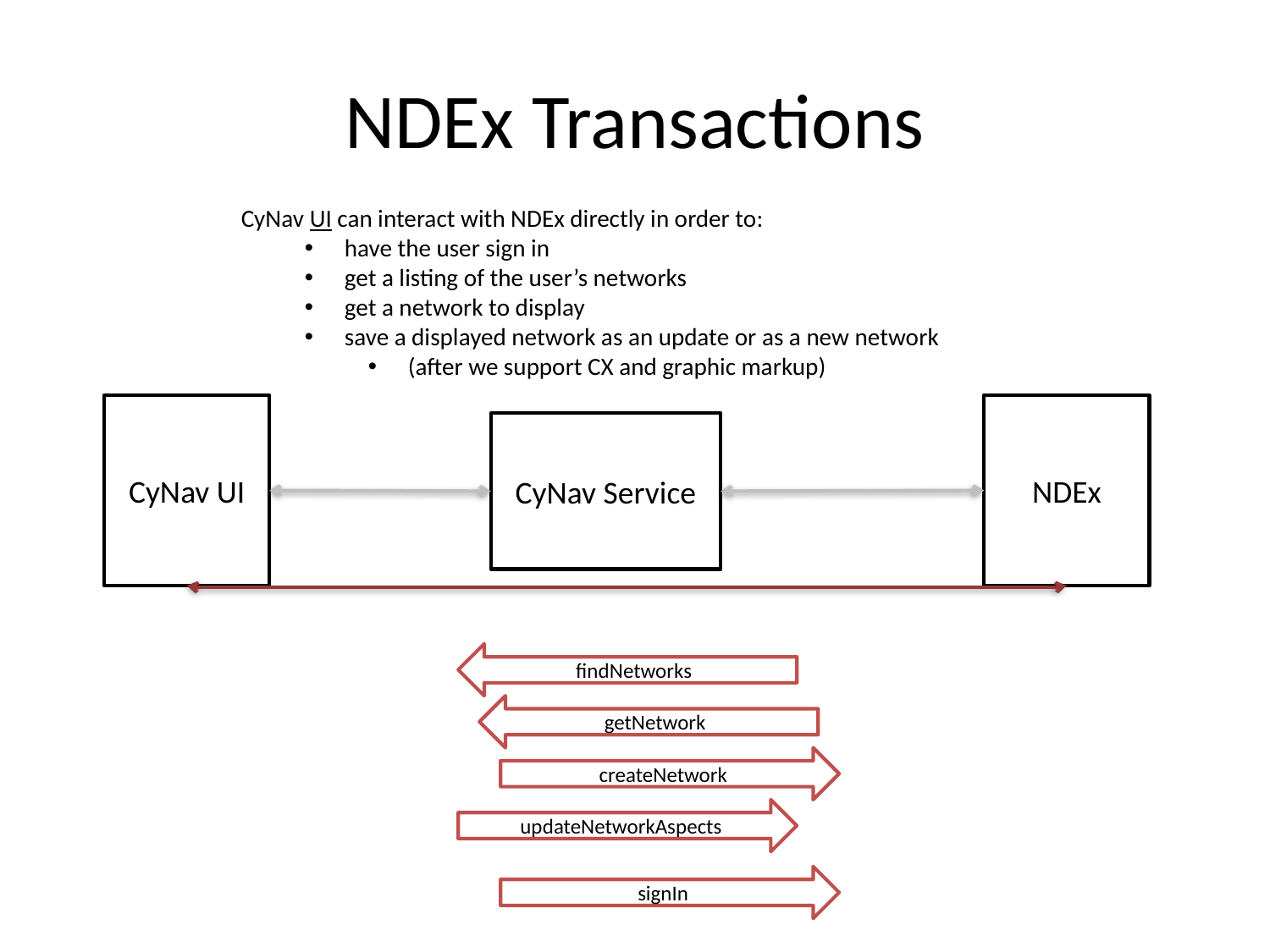

# NDEx Transactions
CyNav UI can interact with NDEx directly in order to:
have the user sign in
get a listing of the user’s networks
get a network to display
save a displayed network as an update or as a new network
(after we support CX and graphic markup)
CyNav UI
NDEx
CyNav Service
findNetworks
getNetwork
createNetwork
updateNetworkAspects
signIn